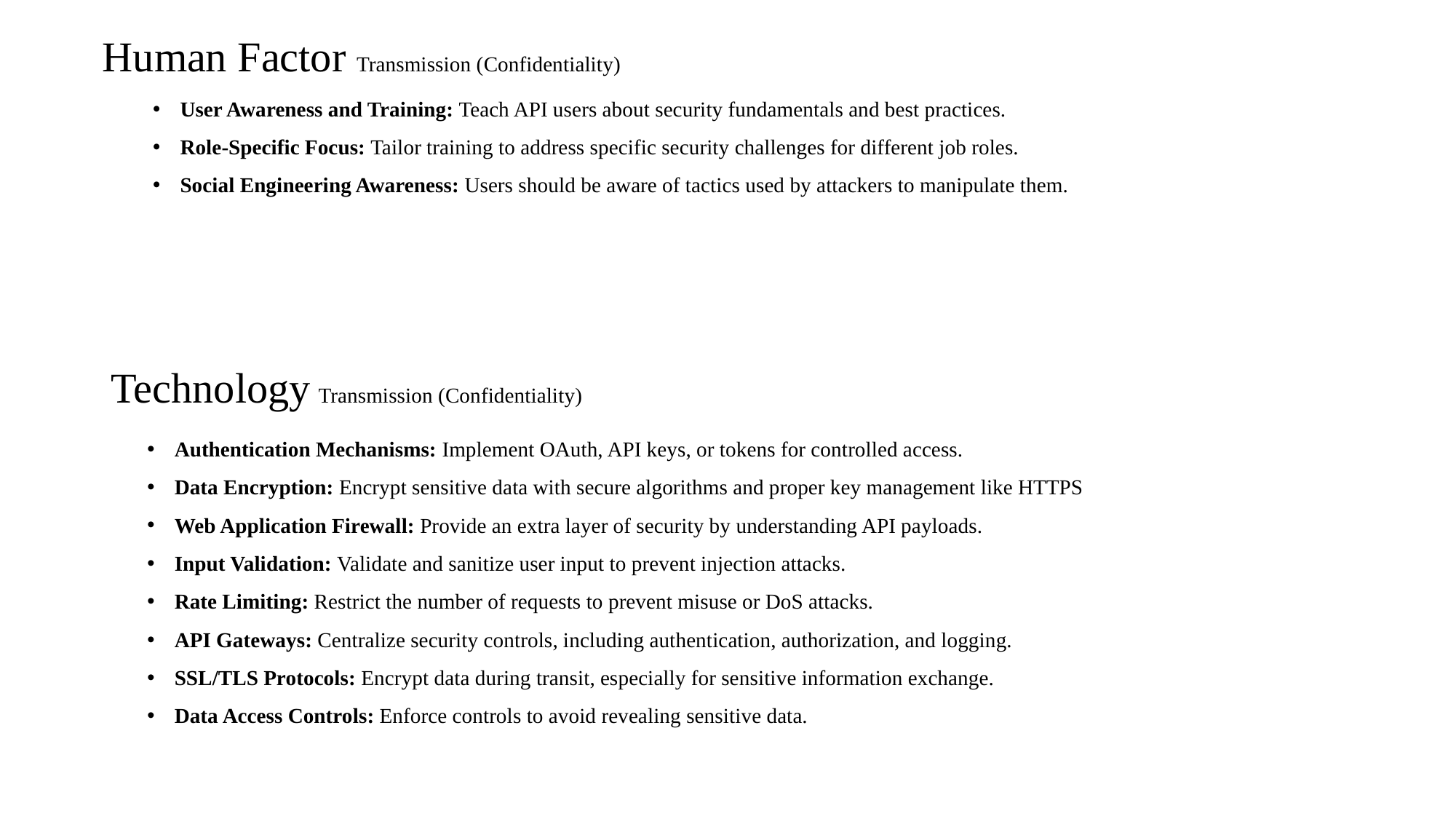

# Human Factor Transmission (Confidentiality)
User Awareness and Training: Teach API users about security fundamentals and best practices.
Role-Specific Focus: Tailor training to address specific security challenges for different job roles.
Social Engineering Awareness: Users should be aware of tactics used by attackers to manipulate them.
Technology Transmission (Confidentiality)
Authentication Mechanisms: Implement OAuth, API keys, or tokens for controlled access.
Data Encryption: Encrypt sensitive data with secure algorithms and proper key management like HTTPS
Web Application Firewall: Provide an extra layer of security by understanding API payloads.
Input Validation: Validate and sanitize user input to prevent injection attacks.
Rate Limiting: Restrict the number of requests to prevent misuse or DoS attacks.
API Gateways: Centralize security controls, including authentication, authorization, and logging.
SSL/TLS Protocols: Encrypt data during transit, especially for sensitive information exchange.
Data Access Controls: Enforce controls to avoid revealing sensitive data.